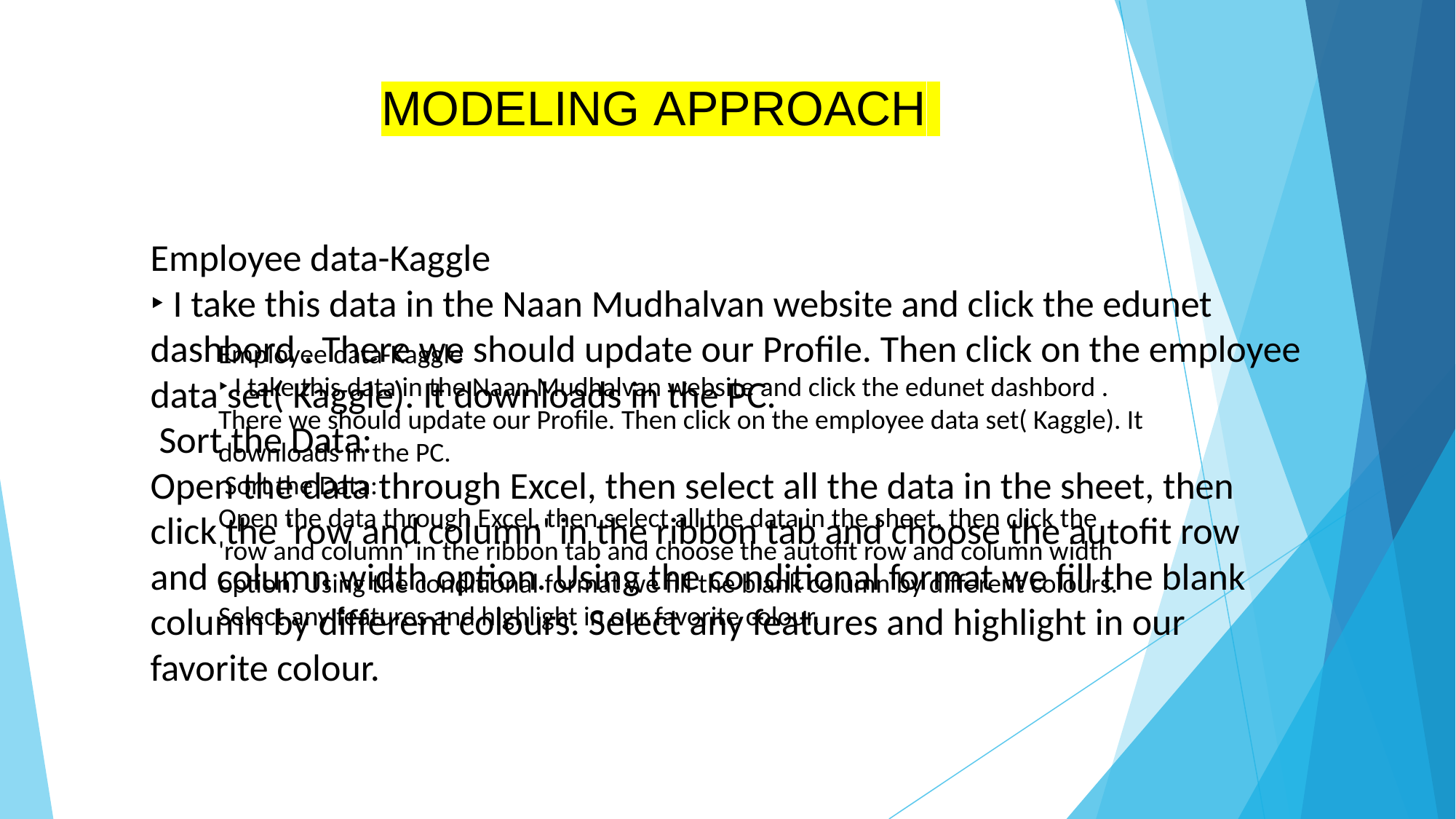

# MODELING APPROACH
Employee data-Kaggle
‣ I take this data in the Naan Mudhalvan website and click the edunet dashbord . There we should update our Profile. Then click on the employee data set( Kaggle). It downloads in the PC.
 Sort the Data:
Open the data through Excel, then select all the data in the sheet, then click the 'row and column' in the ribbon tab and choose the autofit row and column width option. Using the conditional format we fill the blank column by different colours. Select any features and highlight in our favorite colour.
Employee data-Kaggle
‣ I take this data in the Naan Mudhalvan website and click the edunet dashbord . There we should update our Profile. Then click on the employee data set( Kaggle). It downloads in the PC.
 Sort the Data:
Open the data through Excel, then select all the data in the sheet, then click the 'row and column' in the ribbon tab and choose the autofit row and column width option. Using the conditional format we fill the blank column by different colours. Select any features and highlight in our favorite colour.